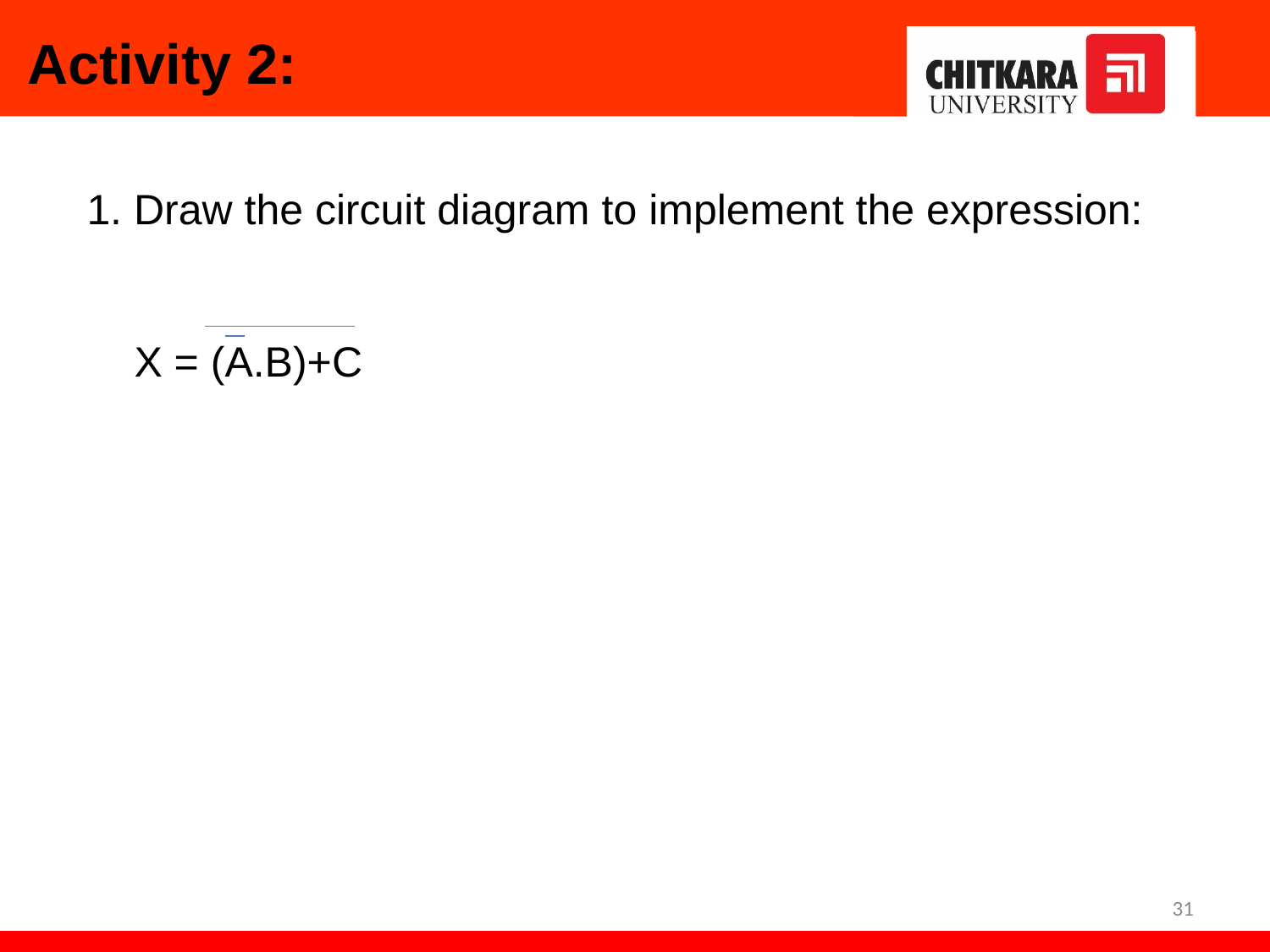

Activity 2:
1. Draw the circuit diagram to implement the expression:

    X = (A.B)+C
31